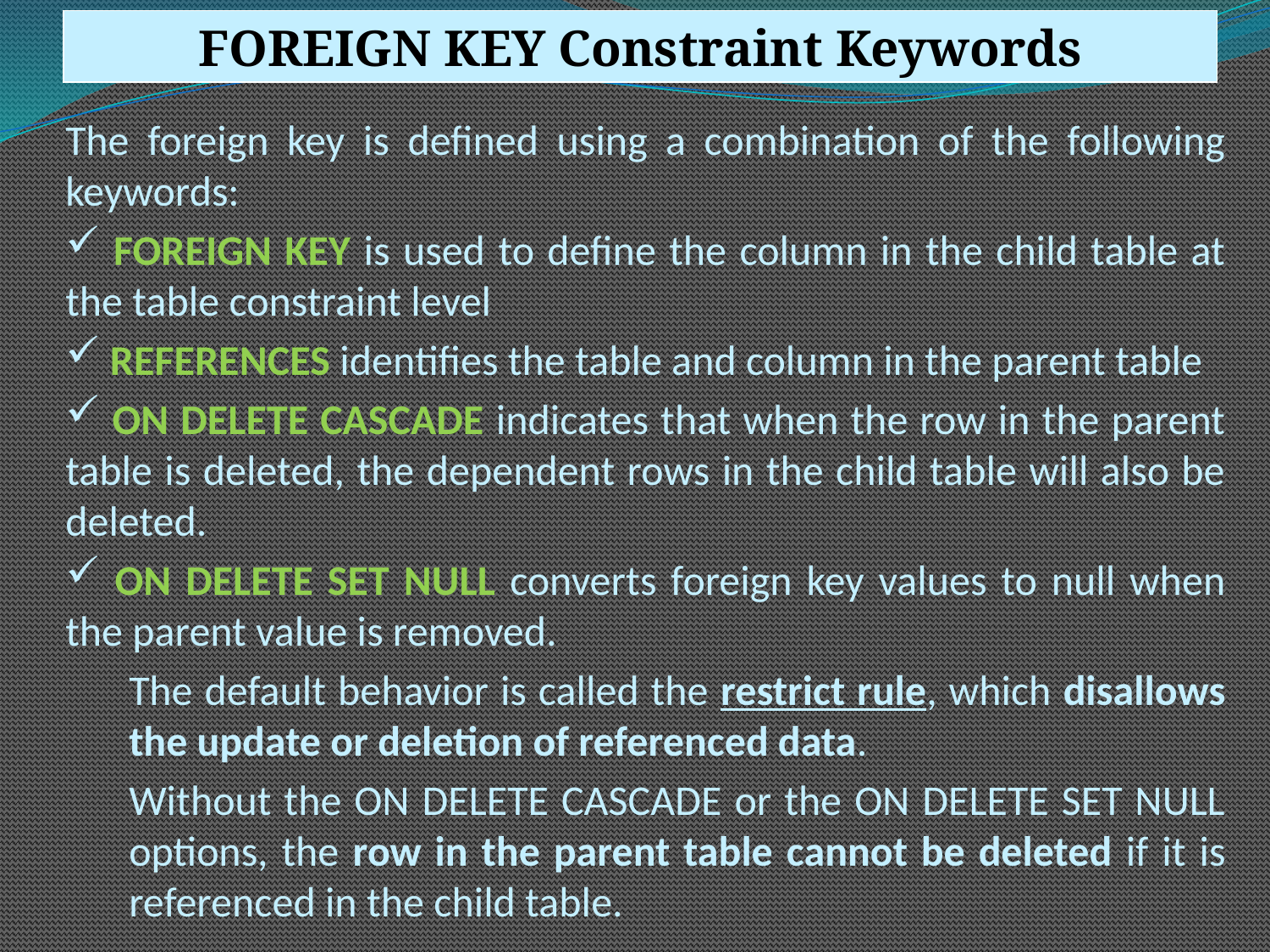

FOREIGN KEY Constraint Keywords
The foreign key is defined using a combination of the following keywords:
 FOREIGN KEY is used to define the column in the child table at the table constraint level
 REFERENCES identifies the table and column in the parent table
 ON DELETE CASCADE indicates that when the row in the parent table is deleted, the dependent rows in the child table will also be deleted.
 ON DELETE SET NULL converts foreign key values to null when the parent value is removed.
The default behavior is called the restrict rule, which disallows the update or deletion of referenced data.
Without the ON DELETE CASCADE or the ON DELETE SET NULL options, the row in the parent table cannot be deleted if it is referenced in the child table.